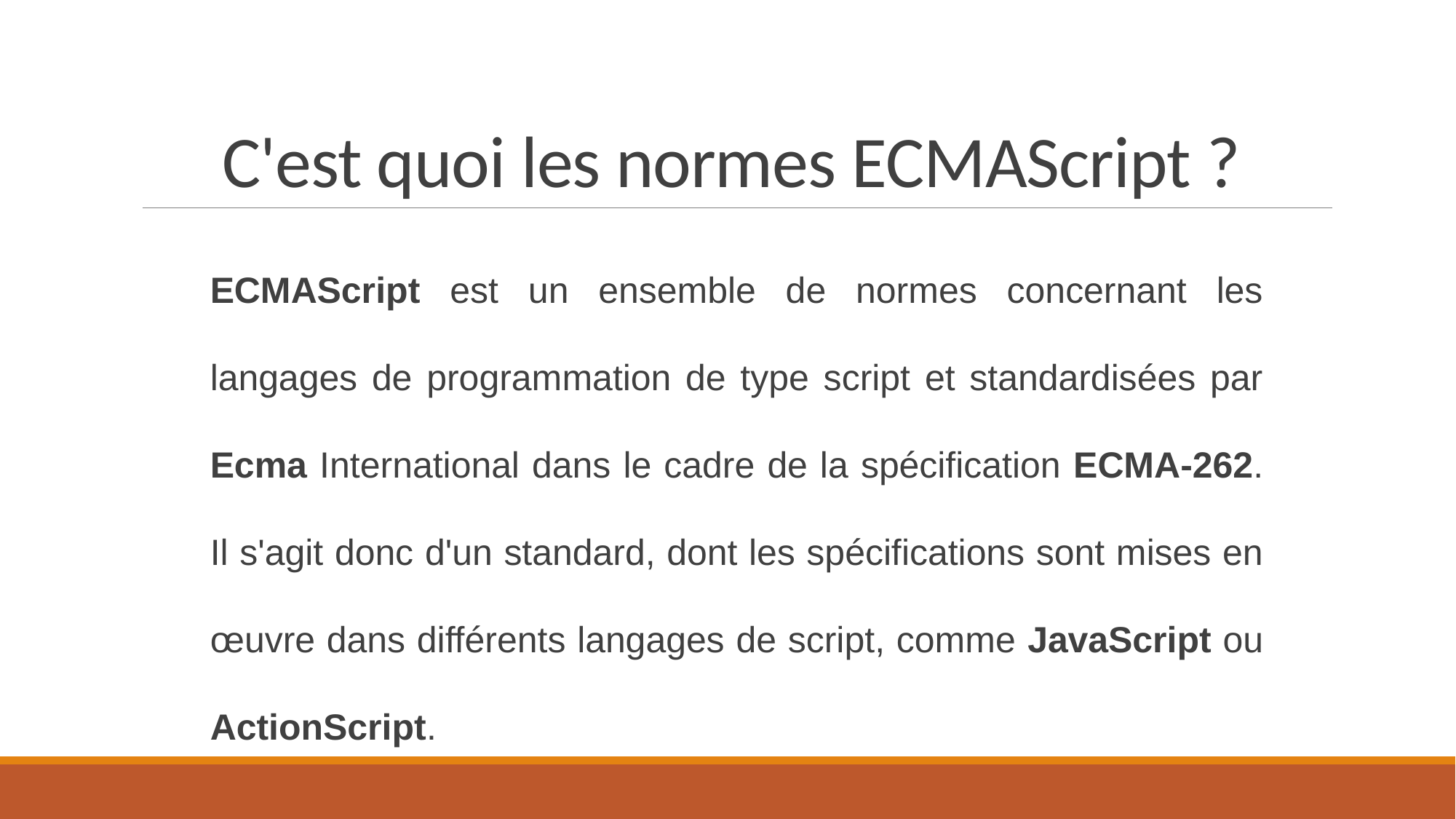

# C'est quoi les normes ECMAScript ?
ECMAScript est un ensemble de normes concernant les langages de programmation de type script et standardisées par Ecma International dans le cadre de la spécification ECMA-262. Il s'agit donc d'un standard, dont les spécifications sont mises en œuvre dans différents langages de script, comme JavaScript ou ActionScript.